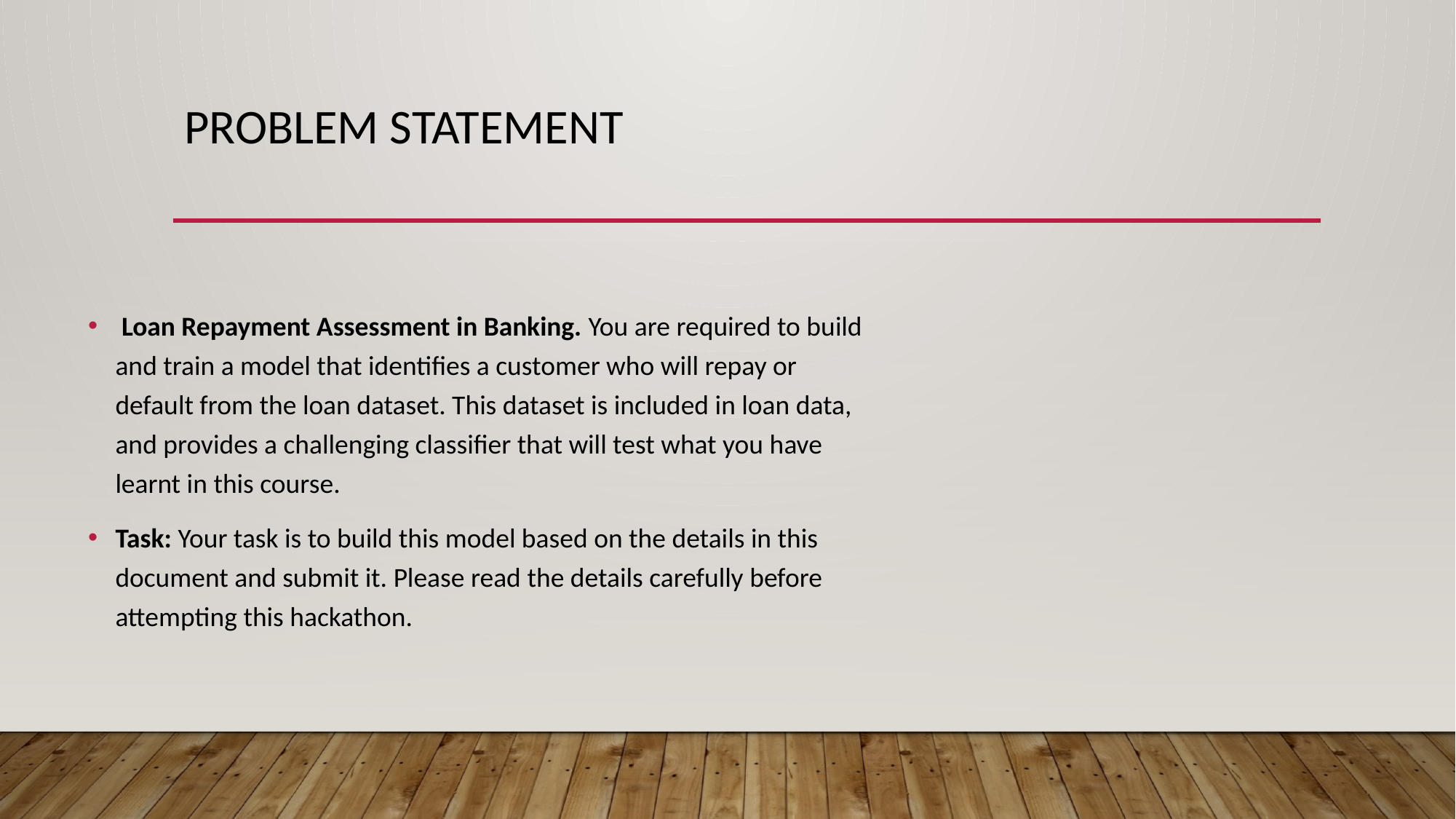

# PROBLEM STATEMENT

 Loan Repayment Assessment in Banking. You are required to build and train a model that identifies a customer who will repay or default from the loan dataset. This dataset is included in loan data, and provides a challenging classifier that will test what you have learnt in this course.
Task: Your task is to build this model based on the details in this document and submit it. Please read the details carefully before attempting this hackathon.